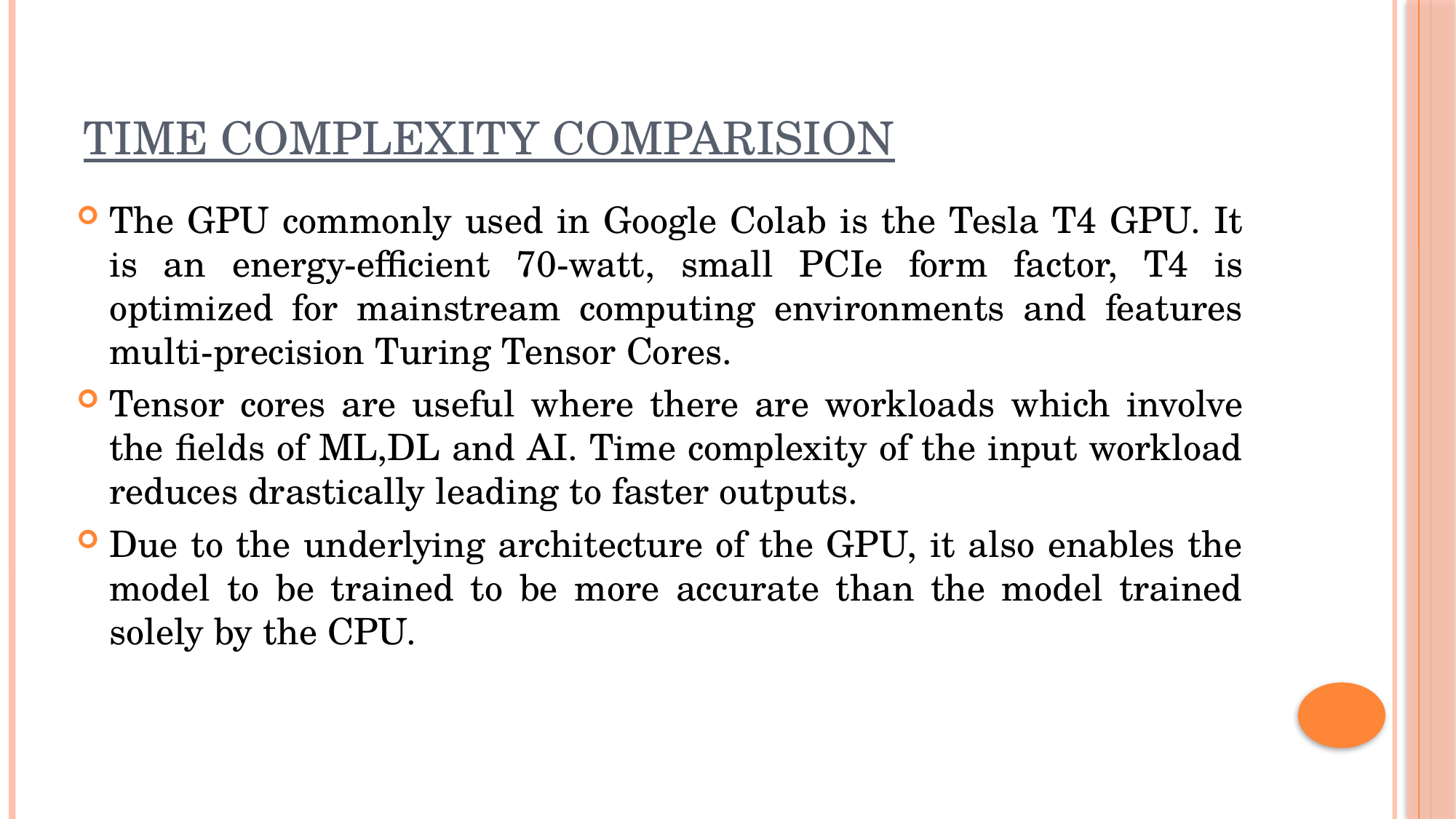

# time complexity comparision
The GPU commonly used in Google Colab is the Tesla T4 GPU. It is an energy-efficient 70-watt, small PCIe form factor, T4 is optimized for mainstream computing environments and features multi-precision Turing Tensor Cores.
Tensor cores are useful where there are workloads which involve the fields of ML,DL and AI. Time complexity of the input workload reduces drastically leading to faster outputs.
Due to the underlying architecture of the GPU, it also enables the model to be trained to be more accurate than the model trained solely by the CPU.